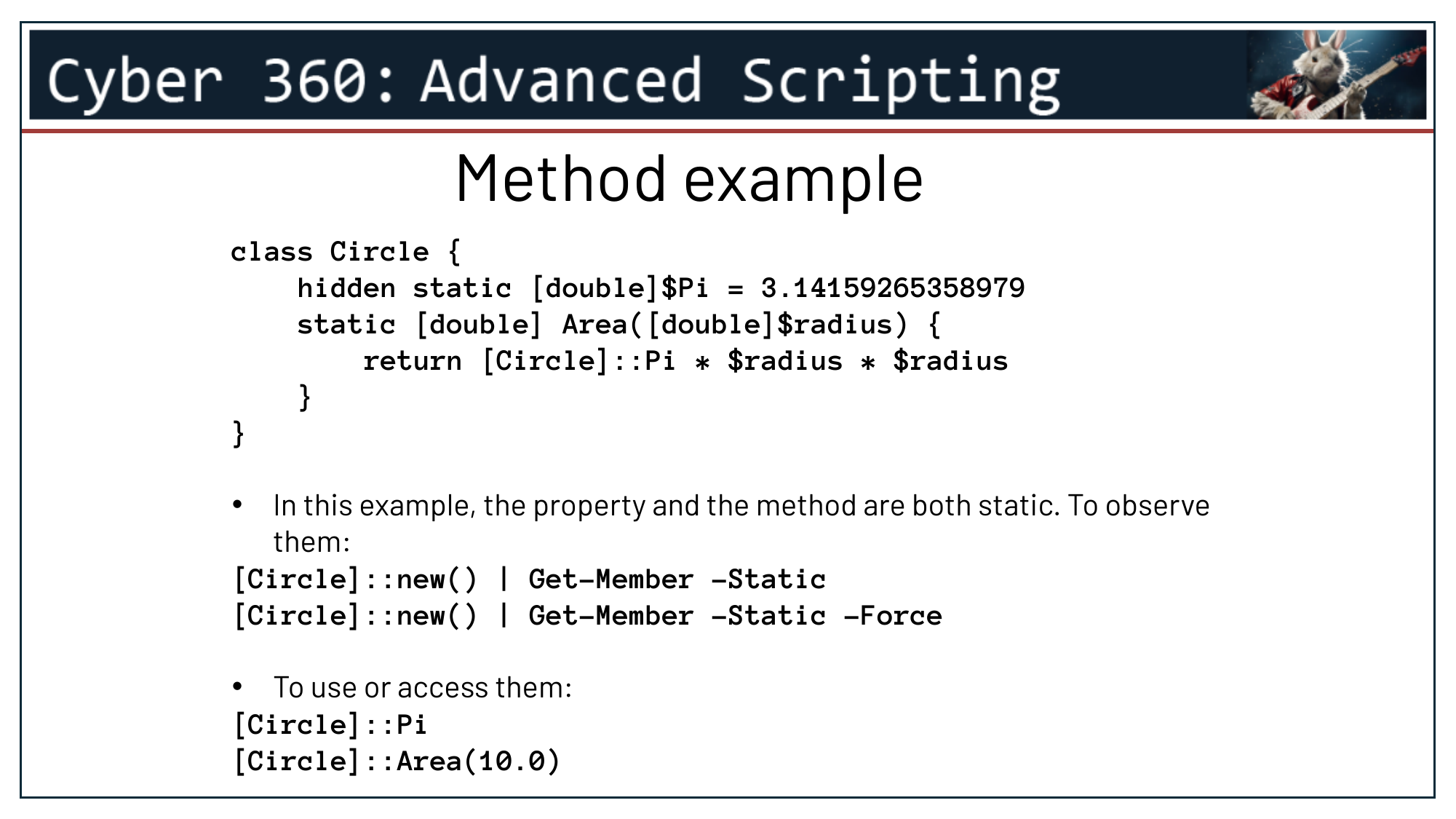

Method example
class Circle {
    hidden static [double]$Pi = 3.14159265358979
    static [double] Area([double]$radius) {
        return [Circle]::Pi * $radius * $radius
    }
}

In this example, the property and the method are both static. To observe them:
[Circle]::new() | Get-Member –Static
[Circle]::new() | Get-Member –Static –Force

To use or access them:
[Circle]::Pi
[Circle]::Area(10.0)